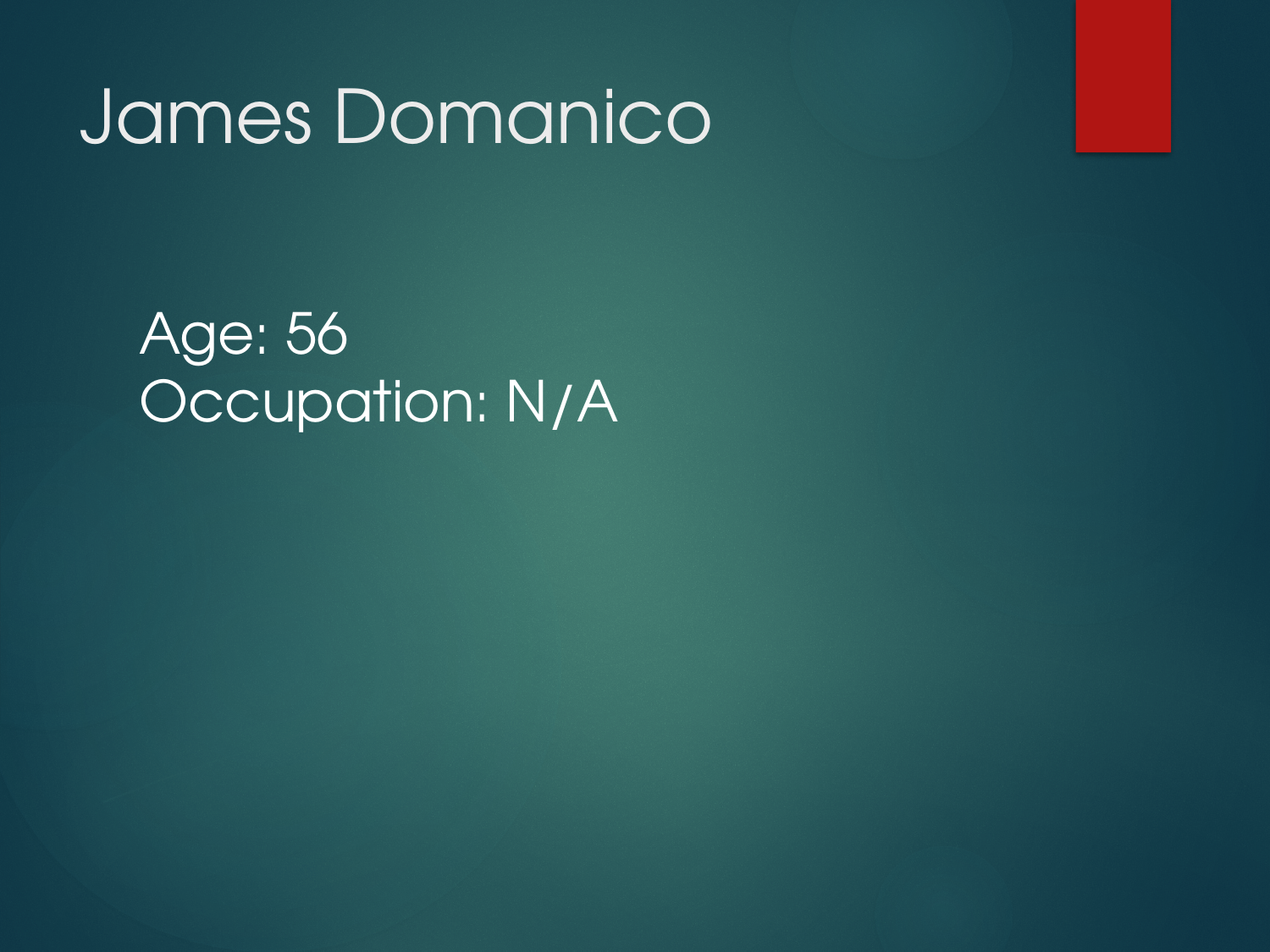

# James Domanico

Age: 56
Occupation: N/A